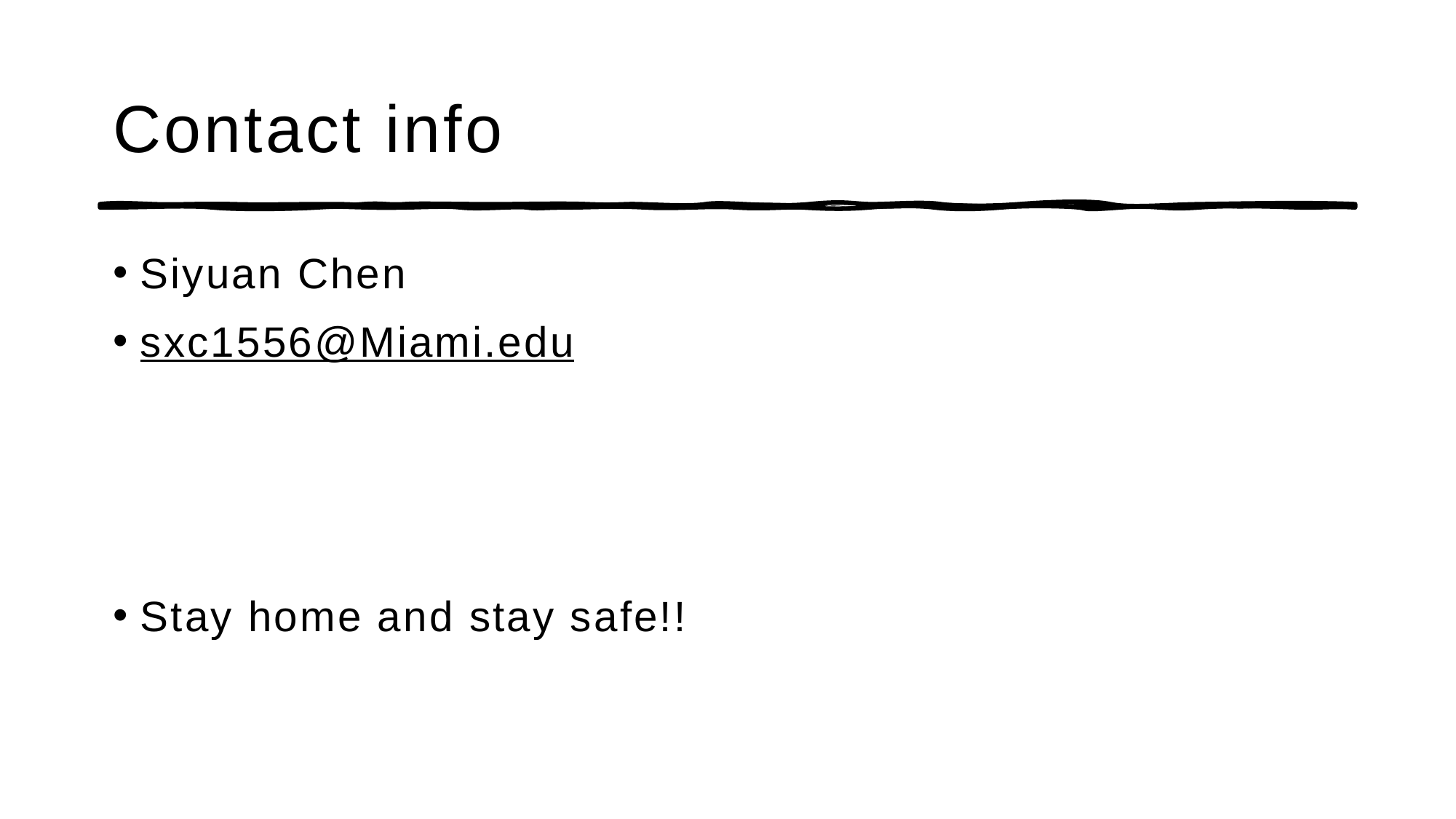

# Contact info
Siyuan Chen
sxc1556@Miami.edu

Stay home and stay safe!!